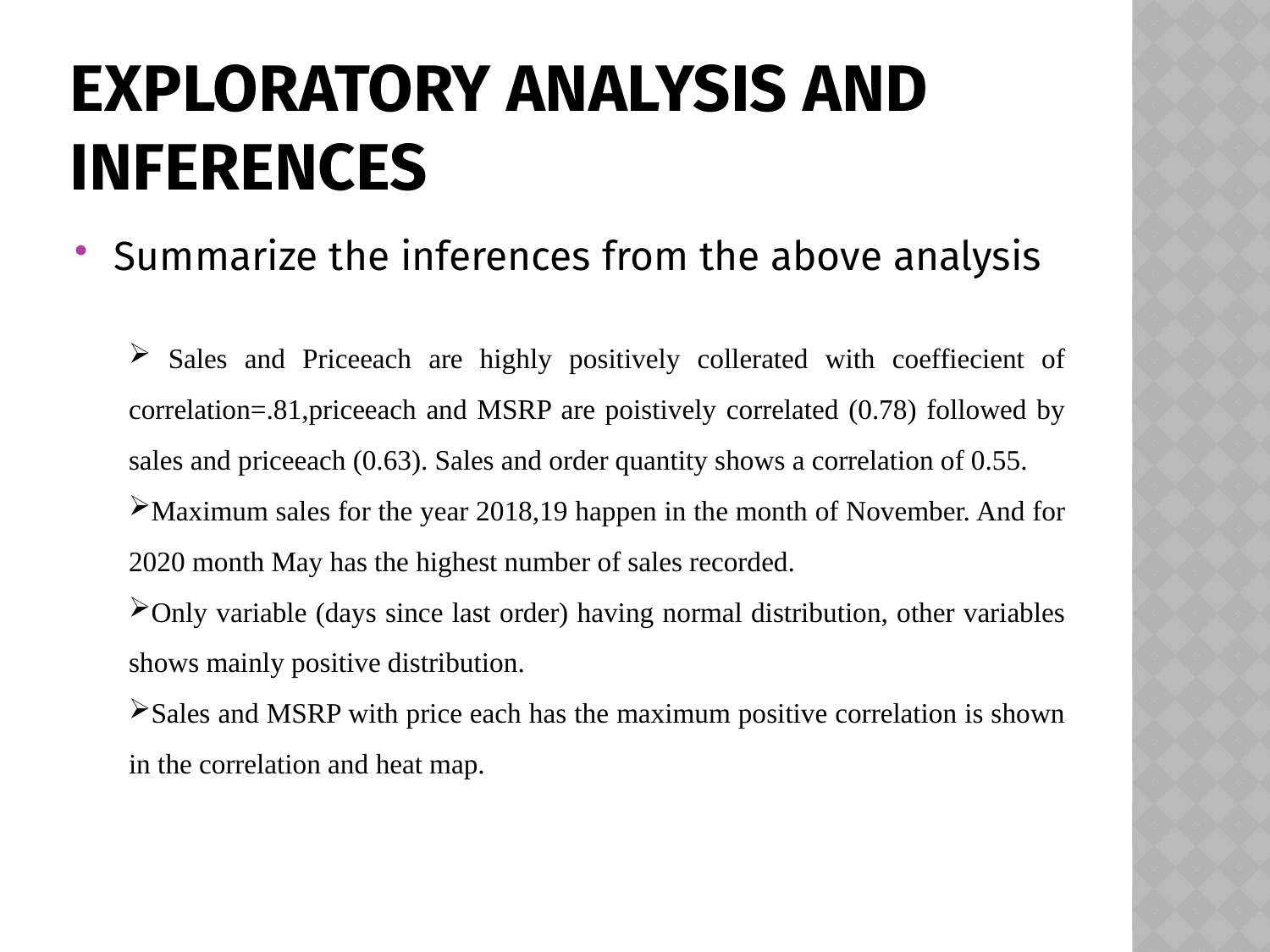

# Exploratory Analysis and Inferences
Summarize the inferences from the above analysis

 Sales and Priceeach are highly positively collerated with coeffiecient of correlation=.81,priceeach and MSRP are poistively correlated (0.78) followed by sales and priceeach (0.63). Sales and order quantity shows a correlation of 0.55.
Maximum sales for the year 2018,19 happen in the month of November. And for 2020 month May has the highest number of sales recorded.
Only variable (days since last order) having normal distribution, other variables shows mainly positive distribution.
Sales and MSRP with price each has the maximum positive correlation is shown in the correlation and heat map.